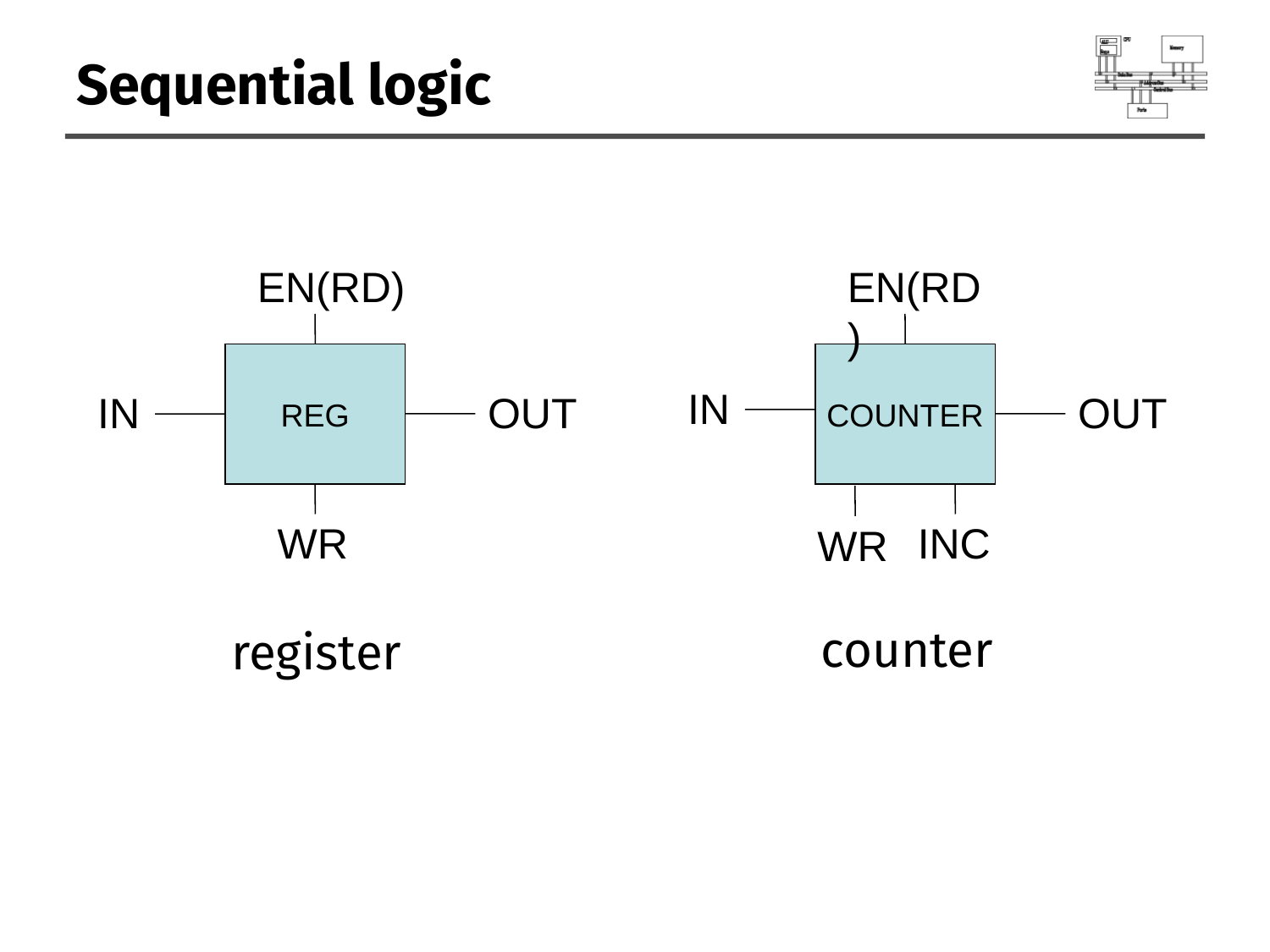

# Sequential logic
EN(RD)
EN(RD)

REG
COUNTER
IN
IN
OUT
OUT

WR
INC
WR
counter
register